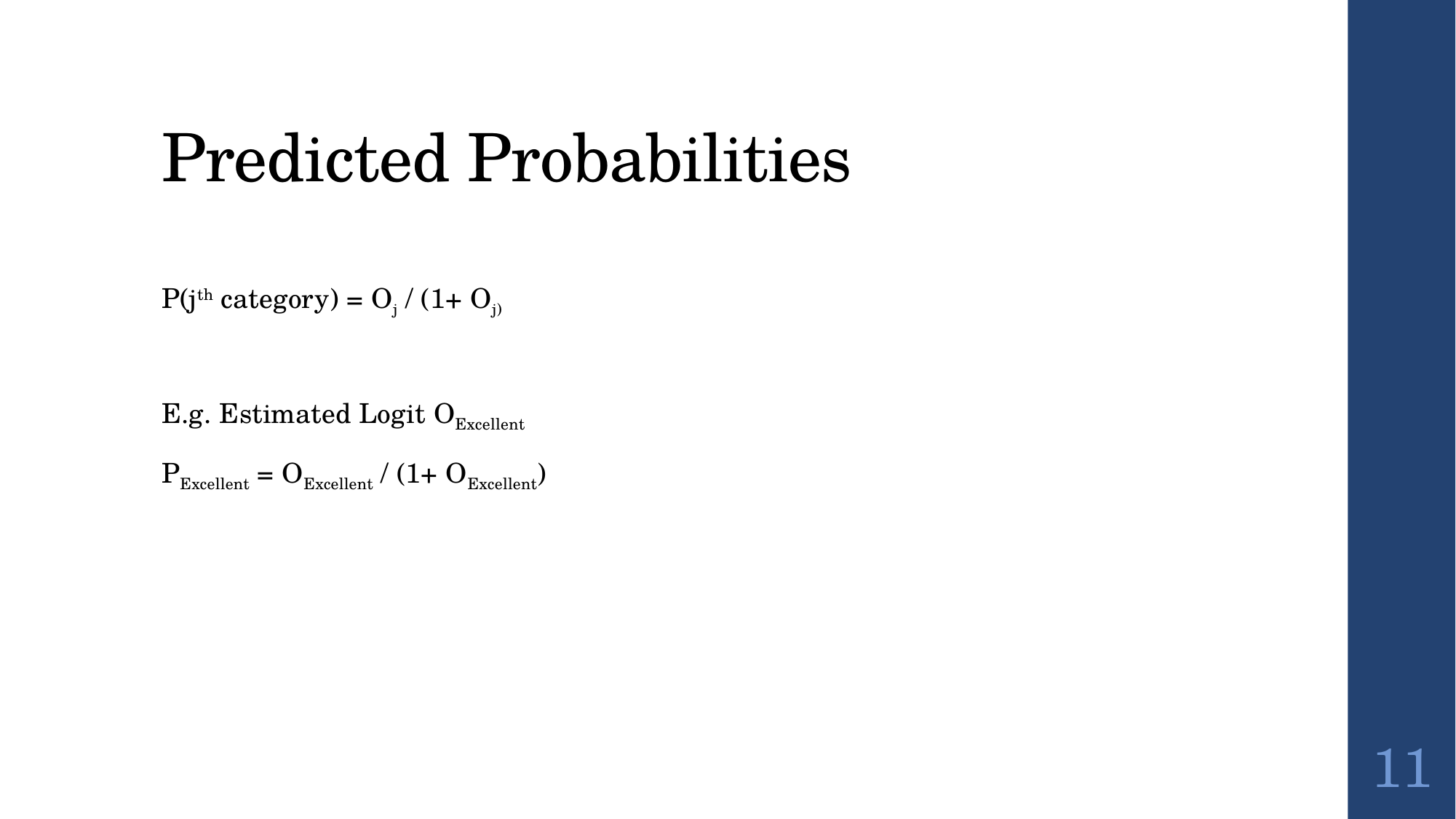

# Predicted Probabilities

P(jth category) = Oj / (1+ Oj)

E.g. Estimated Logit OExcellent
PExcellent = OExcellent / (1+ OExcellent)

11